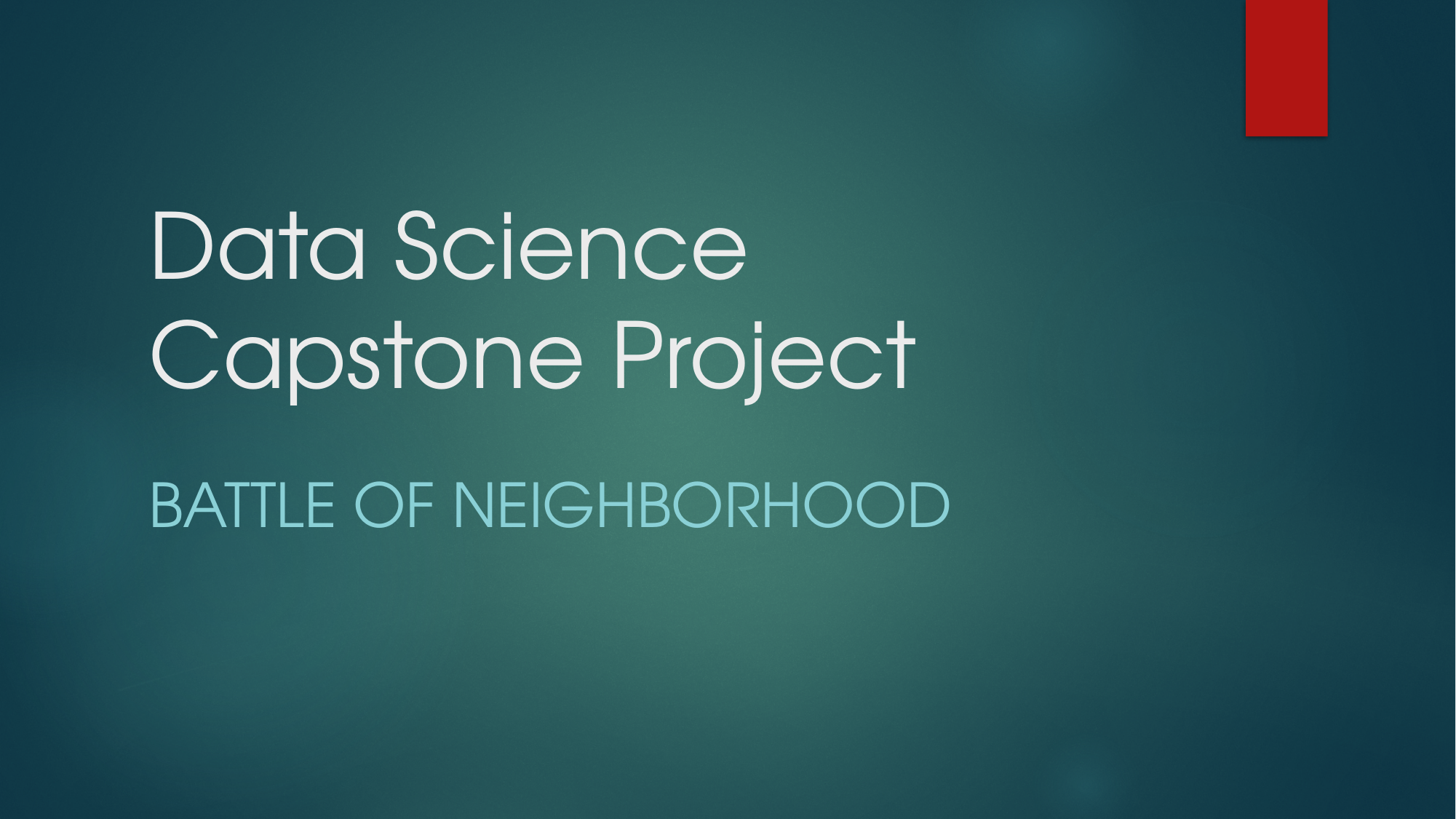

# Data Science Capstone Project
Battle of Neighborhood